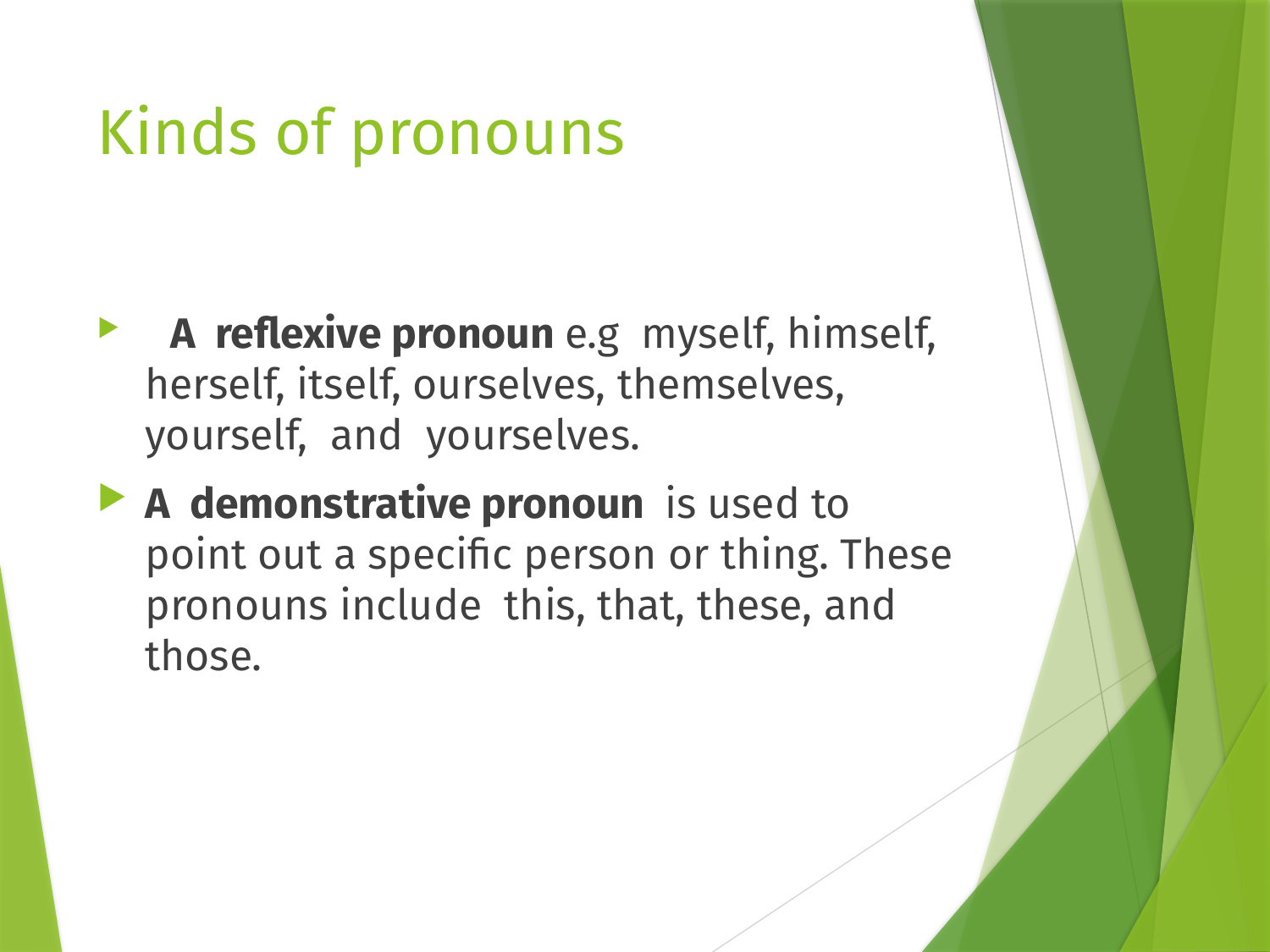

# Kinds of pronouns
   A  reﬂexive pronoun e.g  myself, himself, herself, itself, ourselves, themselves, yourself,  and  yourselves.
A  demonstrative pronoun  is used to point out a speciﬁc person or thing. These pronouns include  this, that, these, and those.